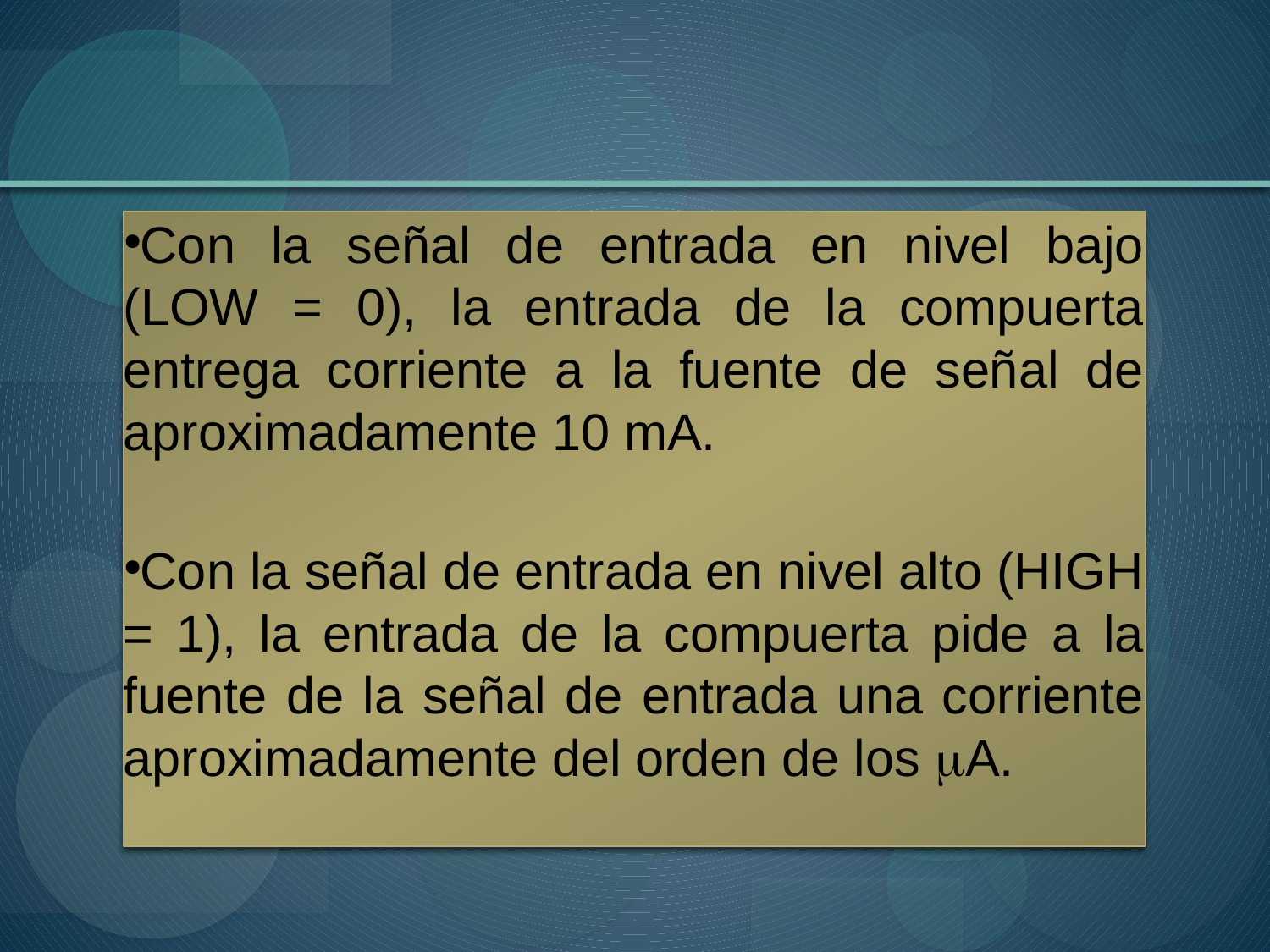

Con la señal de entrada en nivel bajo (LOW = 0), la entrada de la compuerta entrega corriente a la fuente de señal de aproximadamente 10 mA.

Con la señal de entrada en nivel alto (HIGH = 1), la entrada de la compuerta pide a la fuente de la señal de entrada una corriente aproximadamente del orden de los μA.